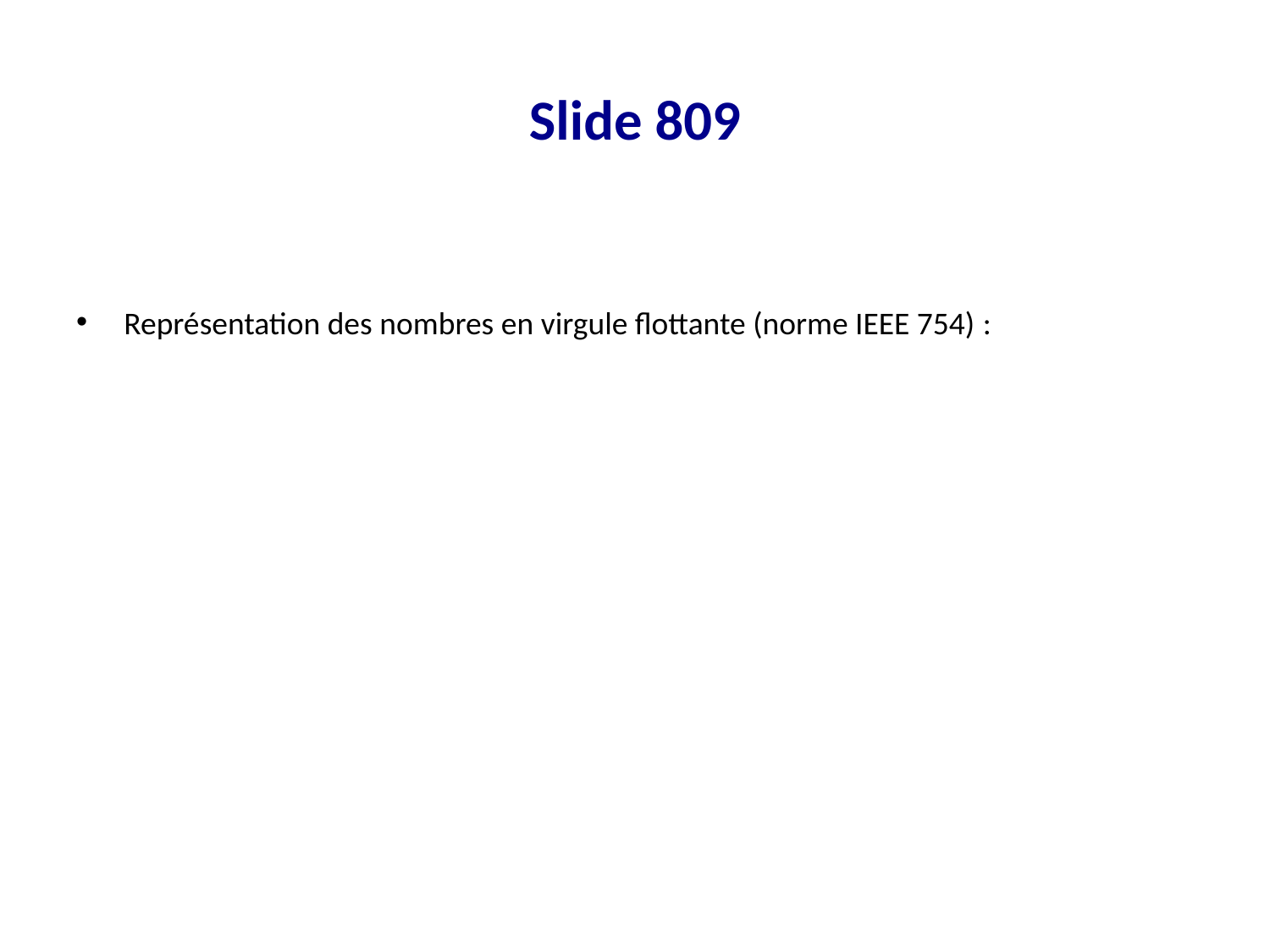

# Slide 809

Représentation des nombres en virgule flottante (norme IEEE 754) :